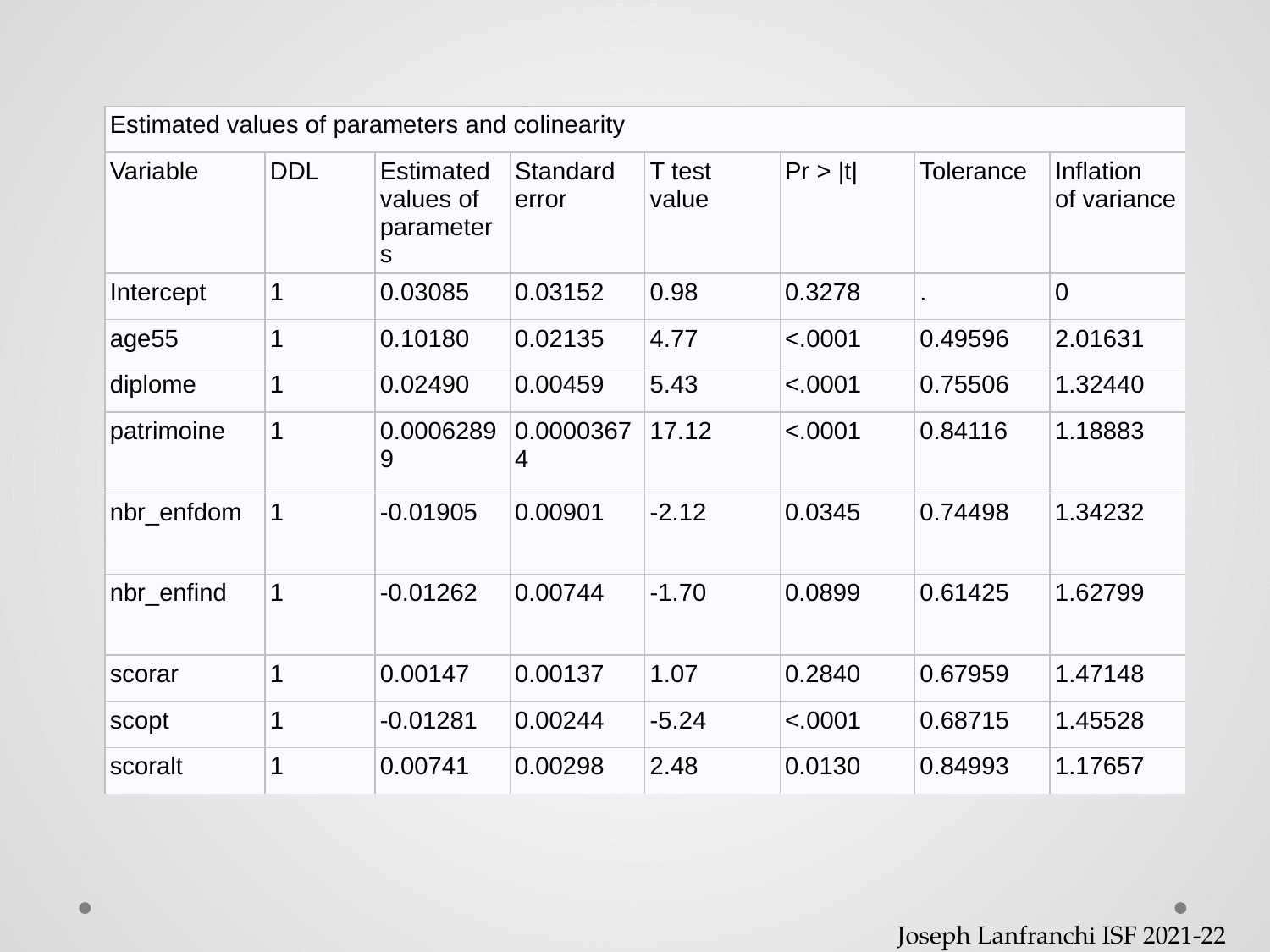

| Estimated values of parameters and colinearity |  |  |  |  |  |  |  |
| --- | --- | --- | --- | --- | --- | --- | --- |
| Variable | DDL | Estimated values of parameters | Standard error | T test value | Pr > |t| | Tolerance | Inflation of variance |
| Intercept | 1 | 0.03085 | 0.03152 | 0.98 | 0.3278 | . | 0 |
| age55 | 1 | 0.10180 | 0.02135 | 4.77 | <.0001 | 0.49596 | 2.01631 |
| diplome | 1 | 0.02490 | 0.00459 | 5.43 | <.0001 | 0.75506 | 1.32440 |
| patrimoine | 1 | 0.00062899 | 0.00003674 | 17.12 | <.0001 | 0.84116 | 1.18883 |
| nbr\_enfdom | 1 | -0.01905 | 0.00901 | -2.12 | 0.0345 | 0.74498 | 1.34232 |
| nbr\_enfind | 1 | -0.01262 | 0.00744 | -1.70 | 0.0899 | 0.61425 | 1.62799 |
| scorar | 1 | 0.00147 | 0.00137 | 1.07 | 0.2840 | 0.67959 | 1.47148 |
| scopt | 1 | -0.01281 | 0.00244 | -5.24 | <.0001 | 0.68715 | 1.45528 |
| scoralt | 1 | 0.00741 | 0.00298 | 2.48 | 0.0130 | 0.84993 | 1.17657 |
Joseph Lanfranchi ISF 2021-22